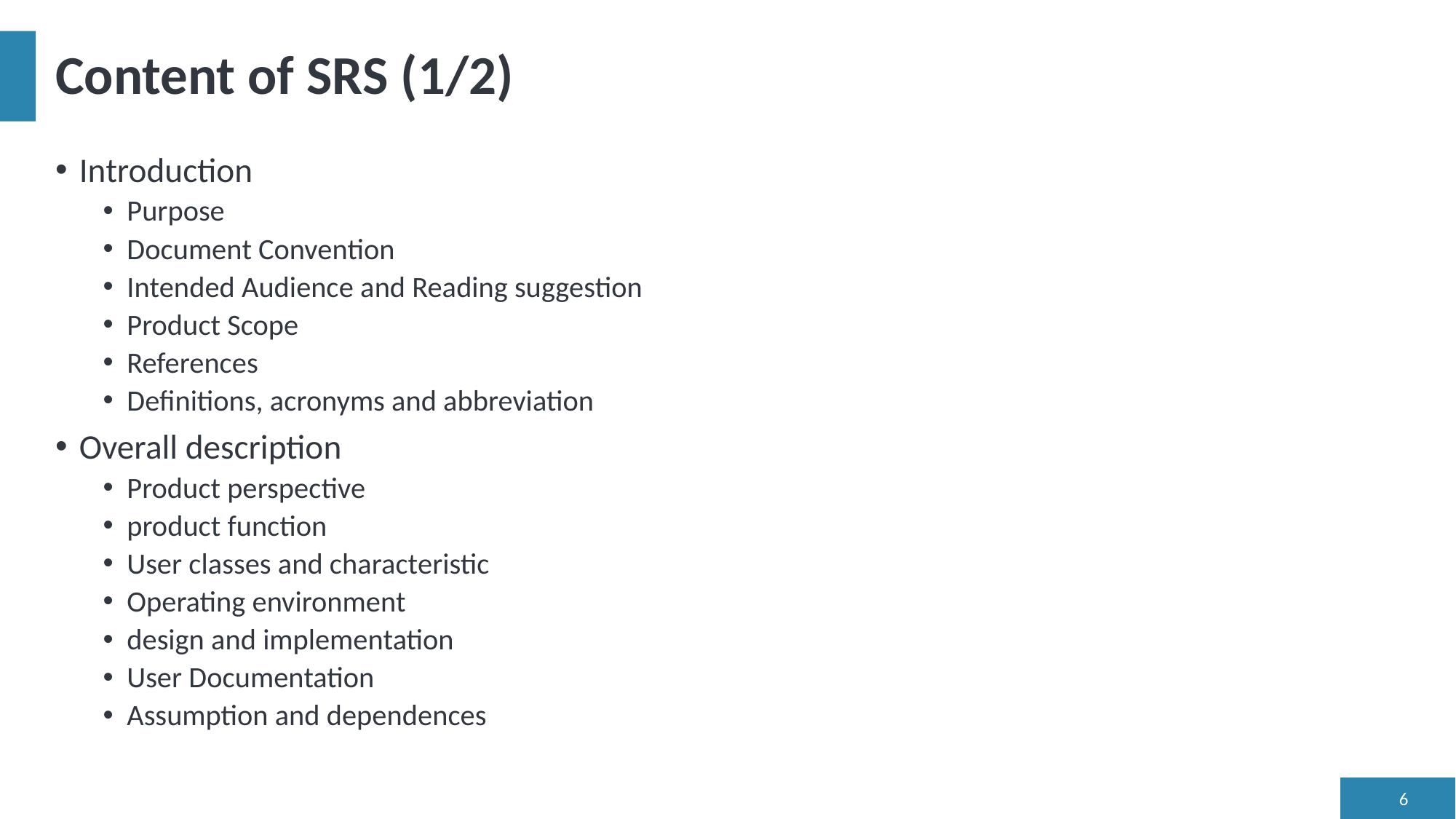

# Content of SRS (1/2)
Introduction
Purpose
Document Convention
Intended Audience and Reading suggestion
Product Scope
References
Definitions, acronyms and abbreviation
Overall description
Product perspective
product function
User classes and characteristic
Operating environment
design and implementation
User Documentation
Assumption and dependences

6